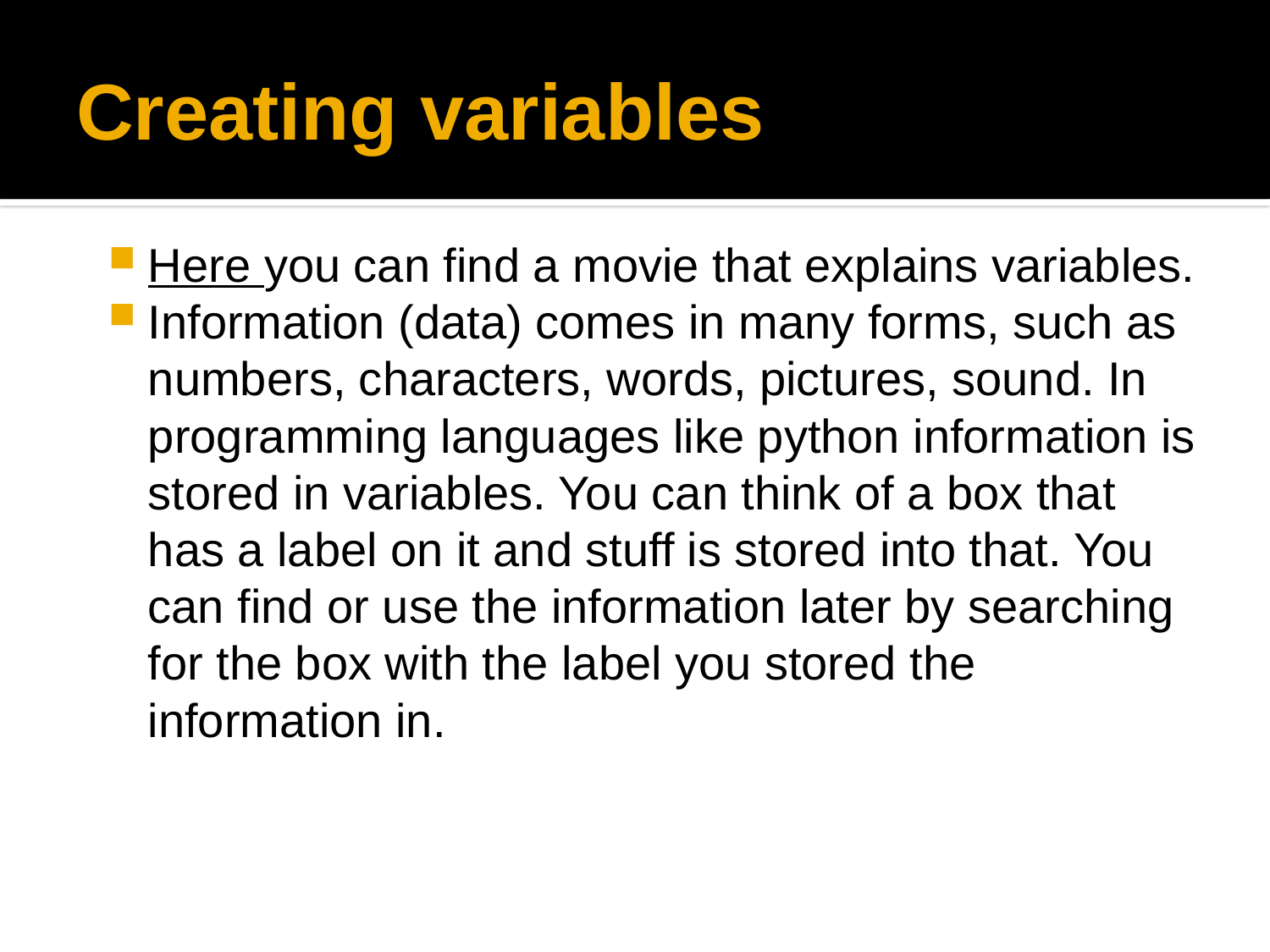

# Creating variables
Here you can find a movie that explains variables.
Information (data) comes in many forms, such as numbers, characters, words, pictures, sound. In programming languages like python information is stored in variables. You can think of a box that has a label on it and stuff is stored into that. You can find or use the information later by searching for the box with the label you stored the information in.